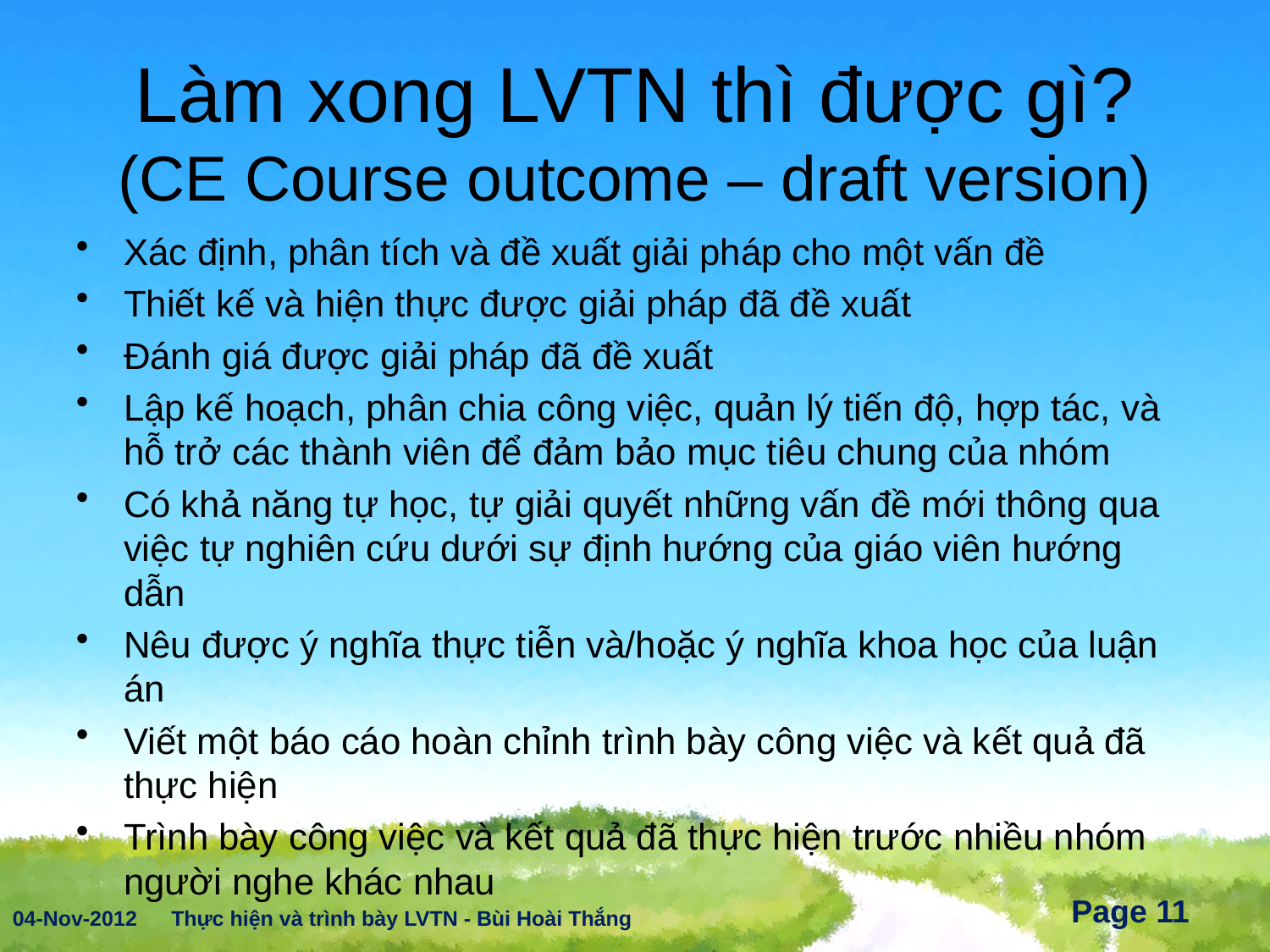

# Làm xong LVTN thì được gì? (CE Course outcome – draft version)
Xác định, phân tích và đề xuất giải pháp cho một vấn đề
Thiết kế và hiện thực được giải pháp đã đề xuất
Đánh giá được giải pháp đã đề xuất
Lập kế hoạch, phân chia công việc, quản lý tiến độ, hợp tác, và hỗ trở các thành viên để đảm bảo mục tiêu chung của nhóm
Có khả năng tự học, tự giải quyết những vấn đề mới thông qua việc tự nghiên cứu dưới sự định hướng của giáo viên hướng dẫn
Nêu được ý nghĩa thực tiễn và/hoặc ý nghĩa khoa học của luận án
Viết một báo cáo hoàn chỉnh trình bày công việc và kết quả đã thực hiện
Trình bày công việc và kết quả đã thực hiện trước nhiều nhóm người nghe khác nhau
04-Nov-2012
Thực hiện và trình bày LVTN - Bùi Hoài Thắng